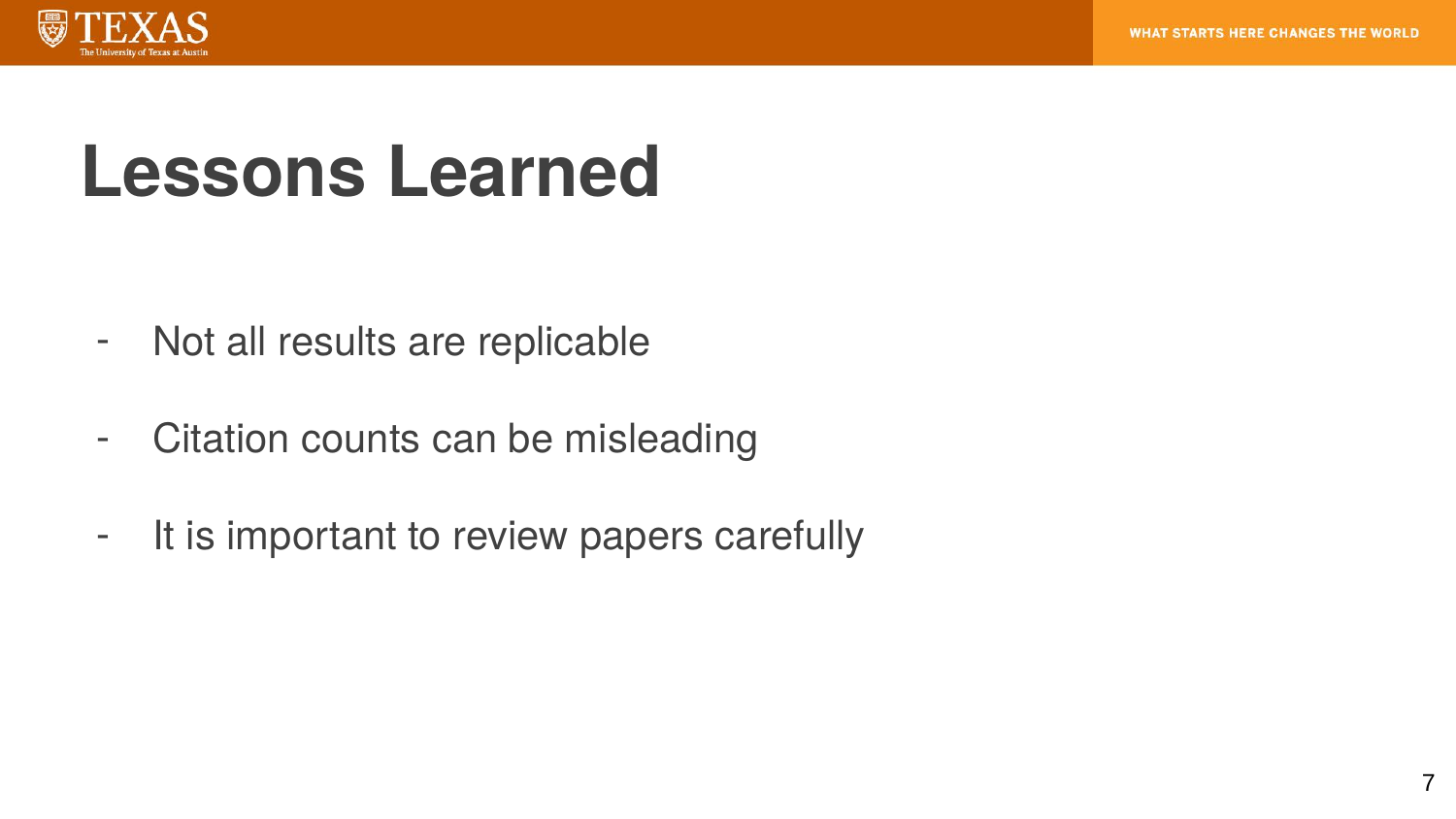

# Lessons Learned
Not all results are replicable
Citation counts can be misleading
It is important to review papers carefully
7